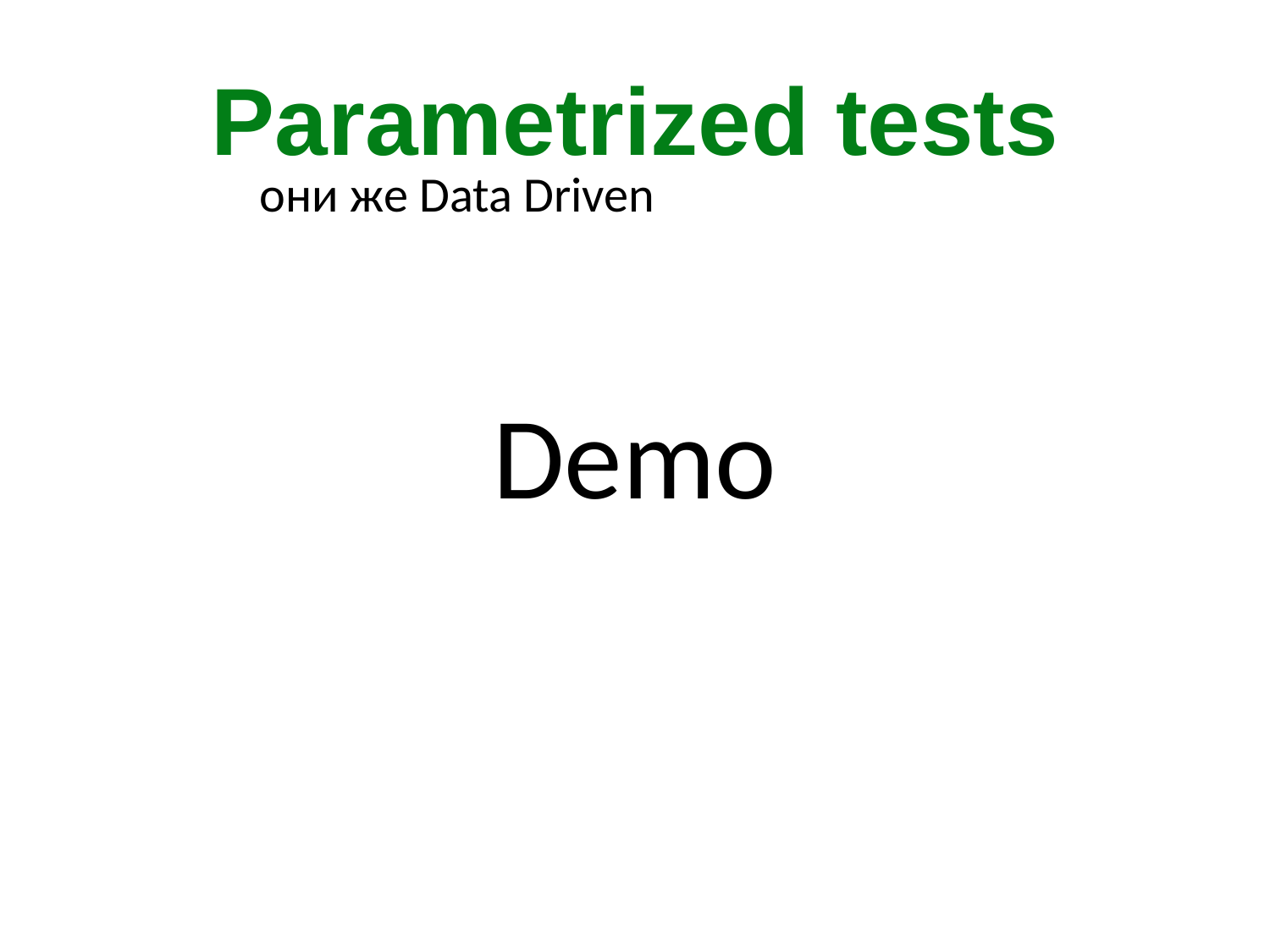

# Parametrized tests
они же Data Driven
Demo